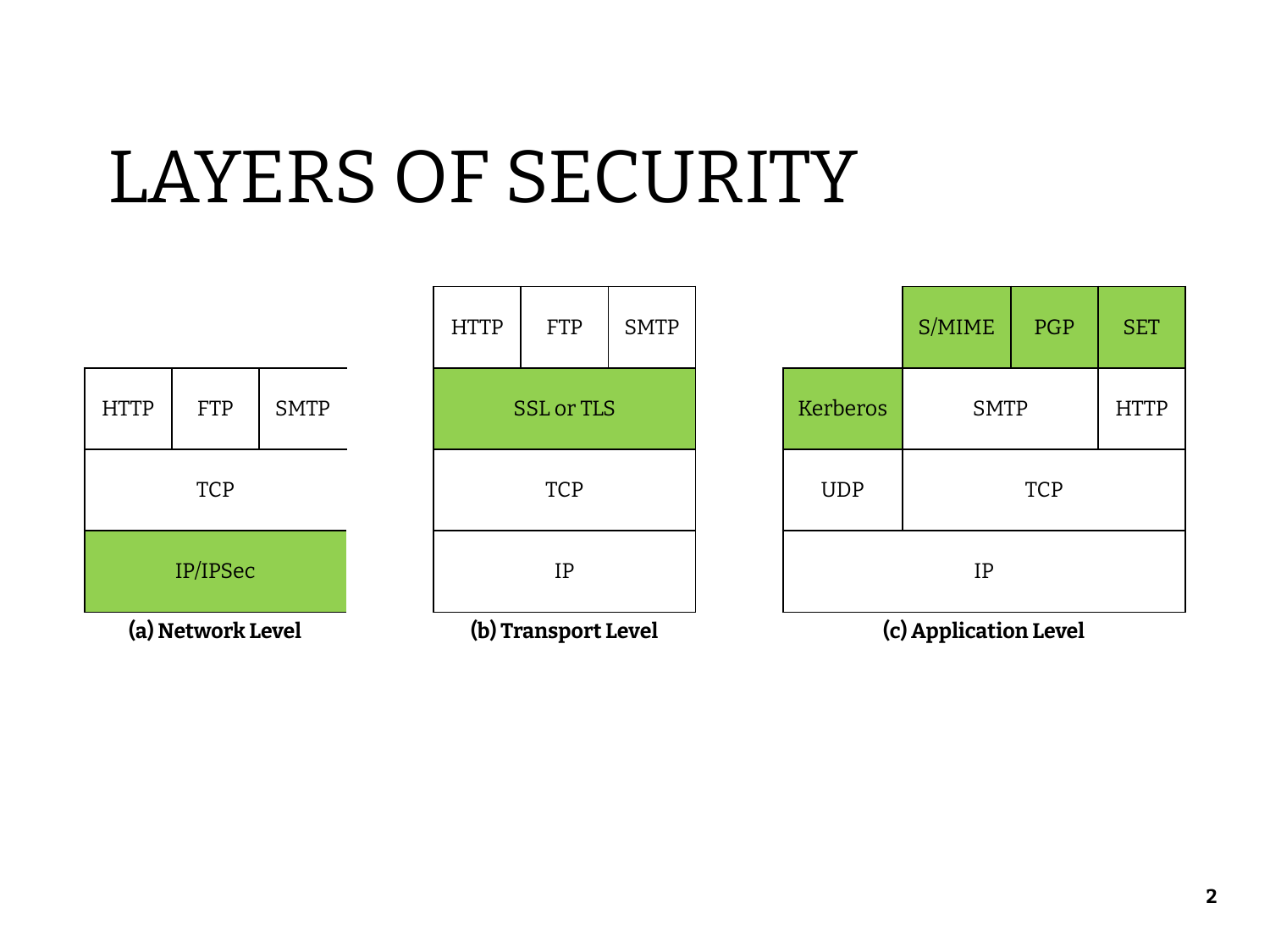

# Layers of Security
|  |  |  |  | HTTP | FTP | SMTP |  |  | S/MIME | PGP | SET |
| --- | --- | --- | --- | --- | --- | --- | --- | --- | --- | --- | --- |
| HTTP | FTP | SMTP |  | SSL or TLS |  |  |  | Kerberos | SMTP |  | HTTP |
| TCP |  |  |  | TCP |  |  |  | UDP | TCP |  |  |
| IP/IPSec |  |  |  | IP |  |  |  | IP |  |  |  |
| (a) Network Level |  |  |  | (b) Transport Level |  |  |  | (c) Application Level |  |  |  |
2